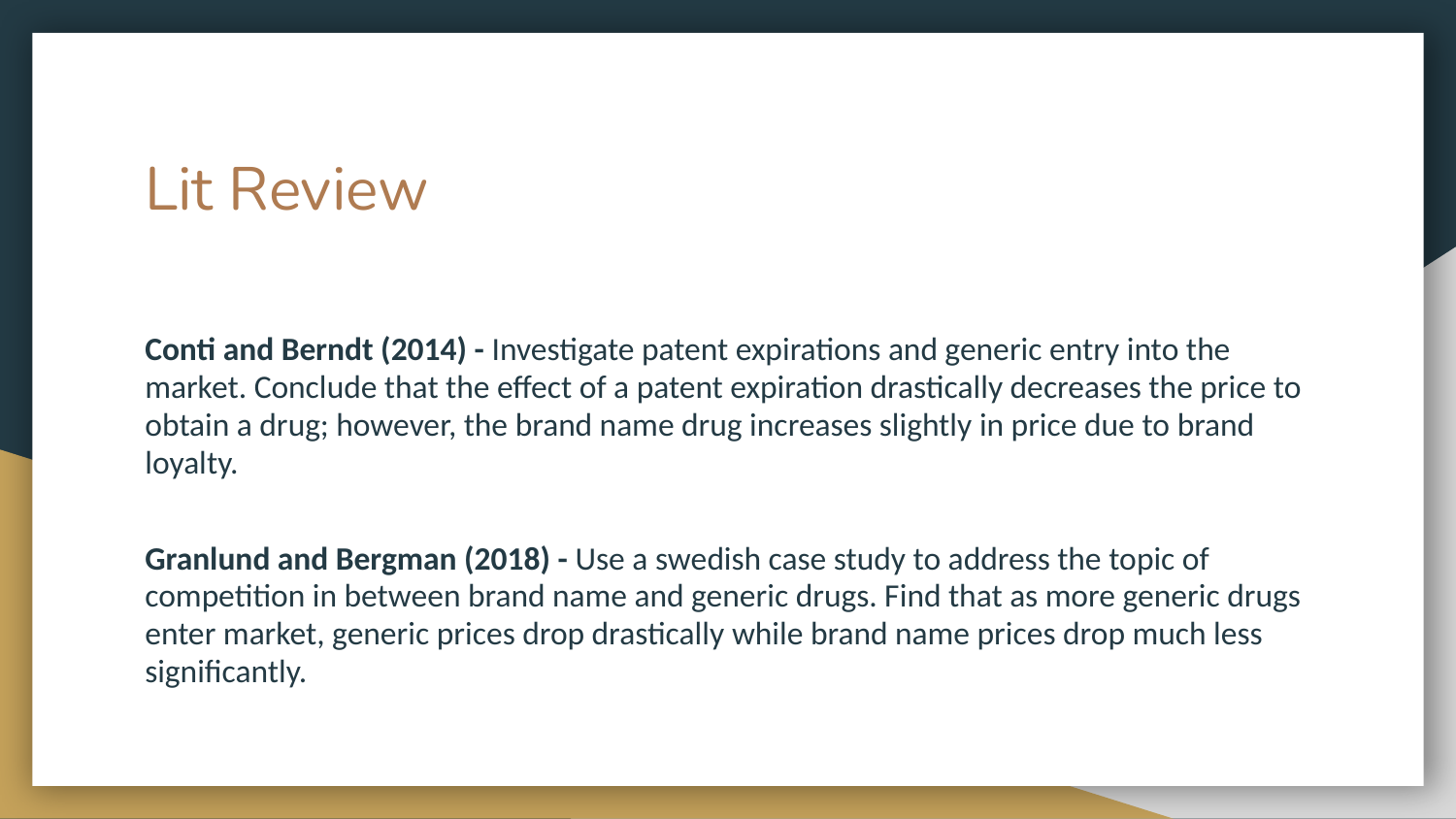

# Lit Review
Conti and Berndt (2014) - Investigate patent expirations and generic entry into the market. Conclude that the effect of a patent expiration drastically decreases the price to obtain a drug; however, the brand name drug increases slightly in price due to brand loyalty.

Granlund and Bergman (2018) - Use a swedish case study to address the topic of competition in between brand name and generic drugs. Find that as more generic drugs enter market, generic prices drop drastically while brand name prices drop much less significantly.